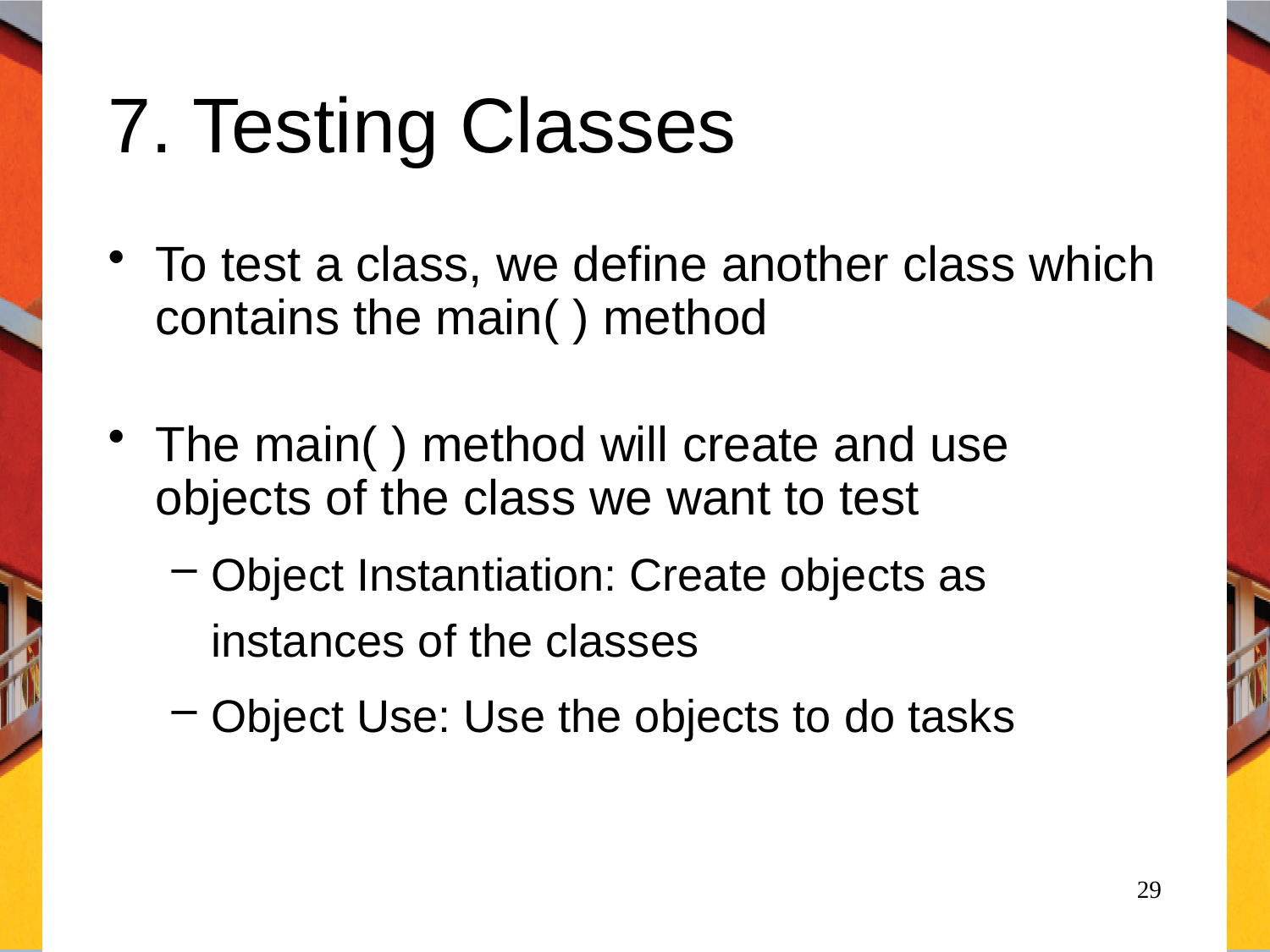

# 7. Testing Classes
To test a class, we define another class which contains the main( ) method

The main( ) method will create and use objects of the class we want to test
Object Instantiation: Create objects as instances of the classes
Object Use: Use the objects to do tasks

29